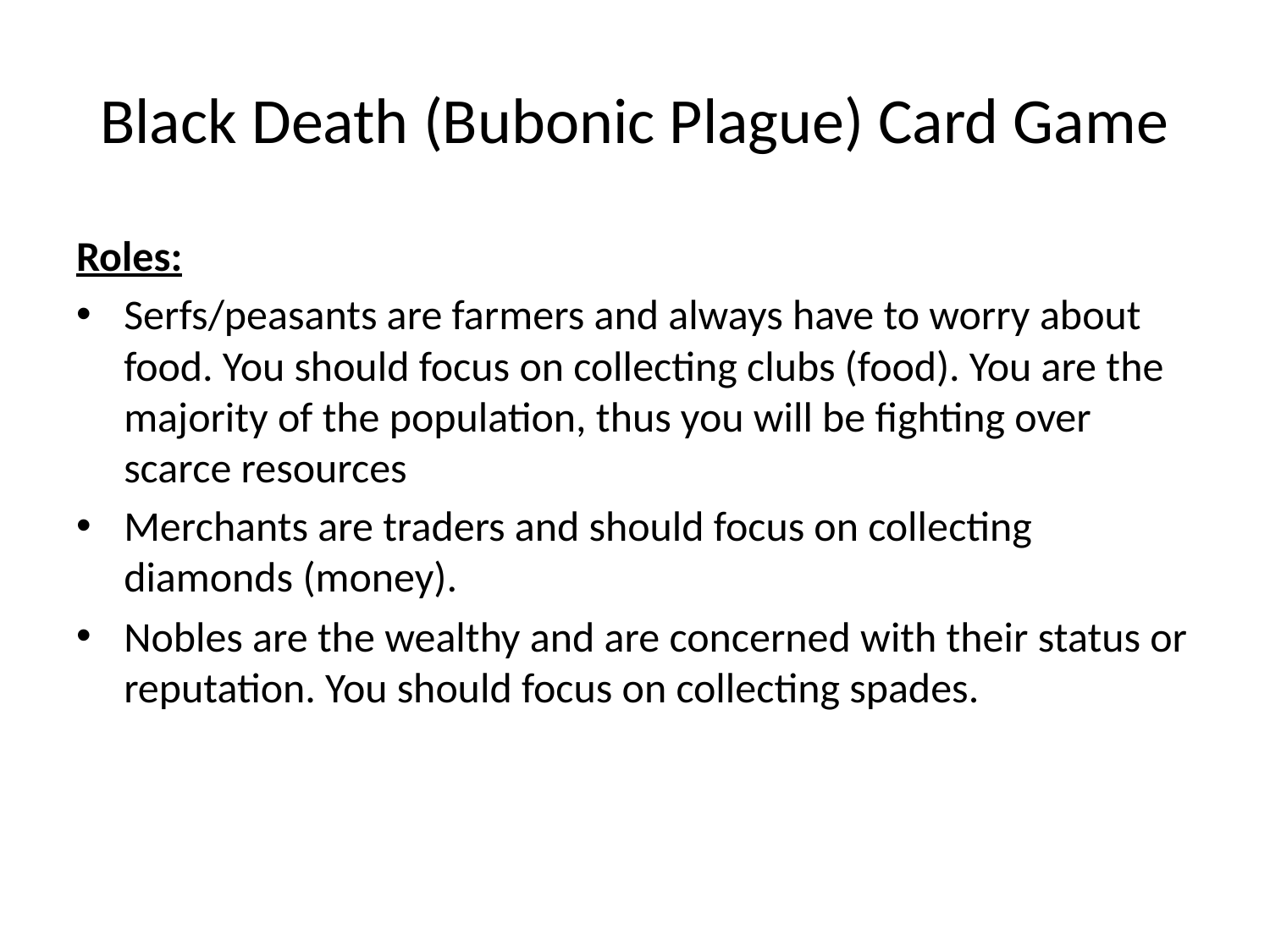

# Black Death (Bubonic Plague) Card Game
Roles:
Serfs/peasants are farmers and always have to worry about food. You should focus on collecting clubs (food). You are the majority of the population, thus you will be fighting over scarce resources
Merchants are traders and should focus on collecting diamonds (money).
Nobles are the wealthy and are concerned with their status or reputation. You should focus on collecting spades.